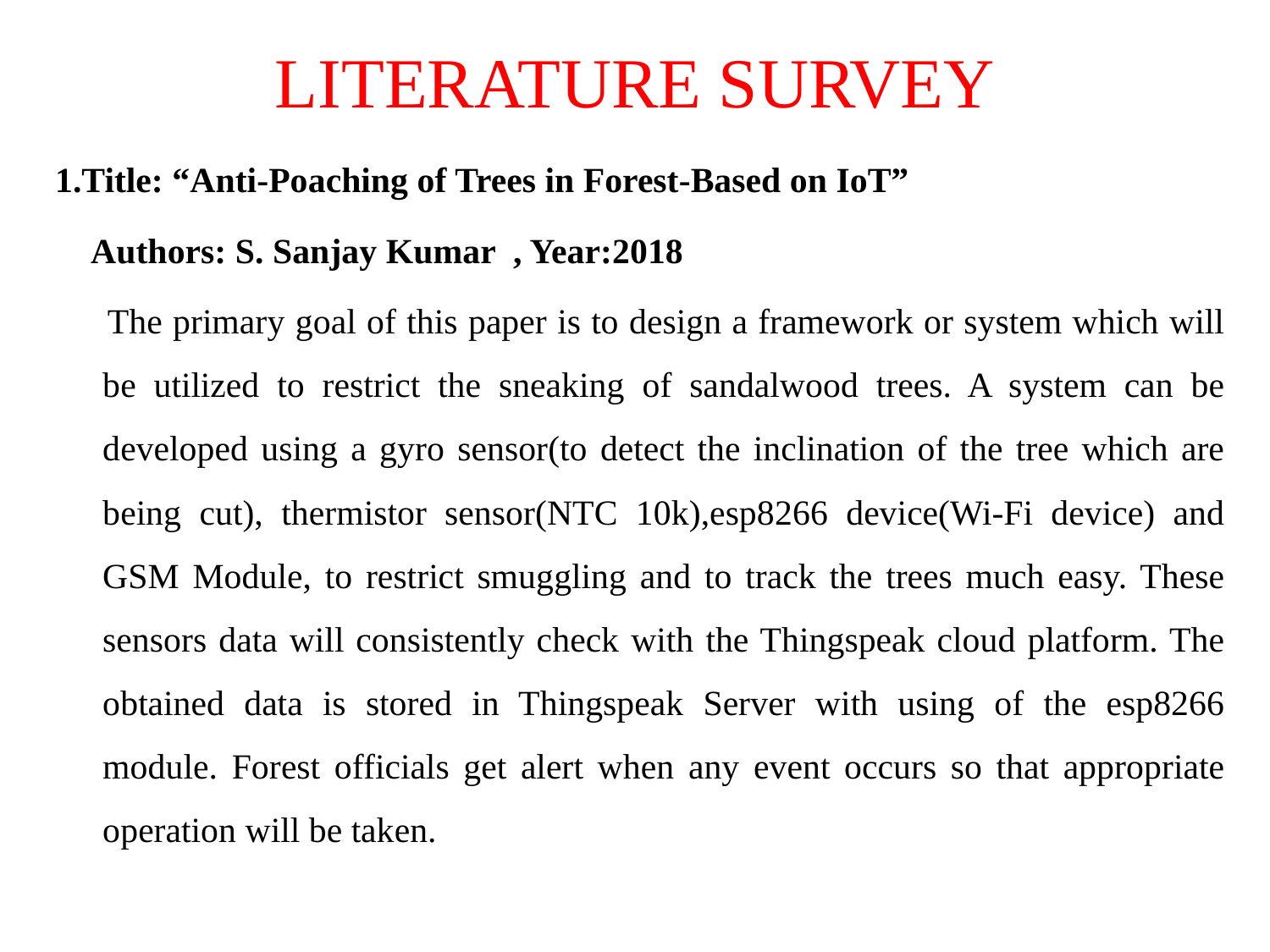

# LITERATURE SURVEY
1.Title: “Anti-Poaching of Trees in Forest-Based on IoT”
    Authors: S. Sanjay Kumar  , Year:2018
     The primary goal of this paper is to design a framework or system which will be utilized to restrict the sneaking of sandalwood trees. A system can be developed using a gyro sensor(to detect the inclination of the tree which are being cut), thermistor sensor(NTC 10k),esp8266 device(Wi-Fi device) and GSM Module, to restrict smuggling and to track the trees much easy. These sensors data will consistently check with the Thingspeak cloud platform. The obtained data is stored in Thingspeak Server with using of the esp8266 module. Forest officials get alert when any event occurs so that appropriate operation will be taken.